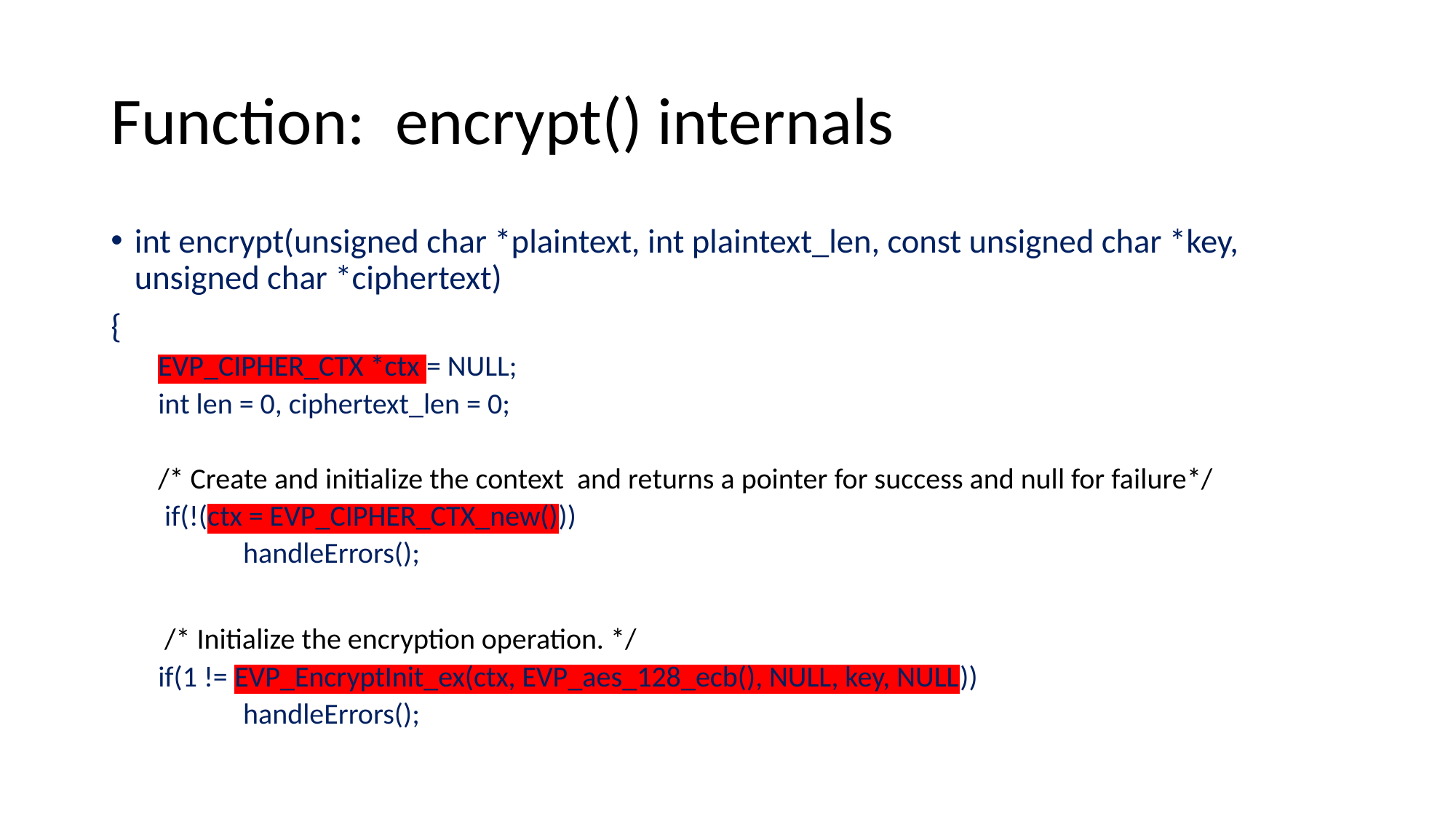

# Function:  encrypt() internals
int encrypt(unsigned char *plaintext, int plaintext_len, const unsigned char *key, unsigned char *ciphertext)
{
EVP_CIPHER_CTX *ctx = NULL;
int len = 0, ciphertext_len = 0;

/* Create and initialize the context  and returns a pointer for success and null for failure*/
 if(!(ctx = EVP_CIPHER_CTX_new()))
             handleErrors();

 /* Initialize the encryption operation. */
if(1 != EVP_EncryptInit_ex(ctx, EVP_aes_128_ecb(), NULL, key, NULL))
             handleErrors();